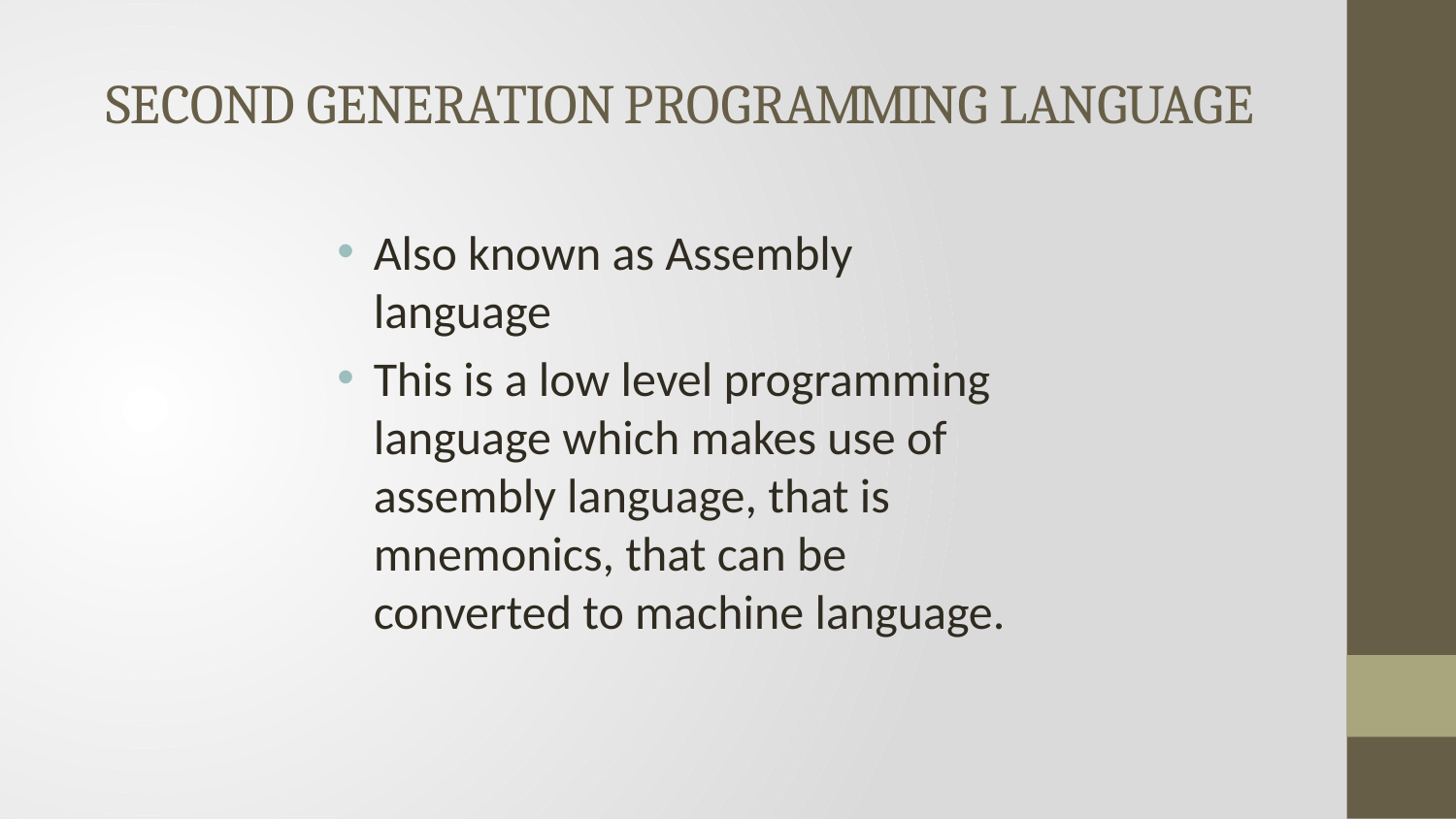

# SECOND GENERATION PROGRAMMING LANGUAGE
Also known as Assembly language
This is a low level programming language which makes use of assembly language, that is mnemonics, that can be converted to machine language.